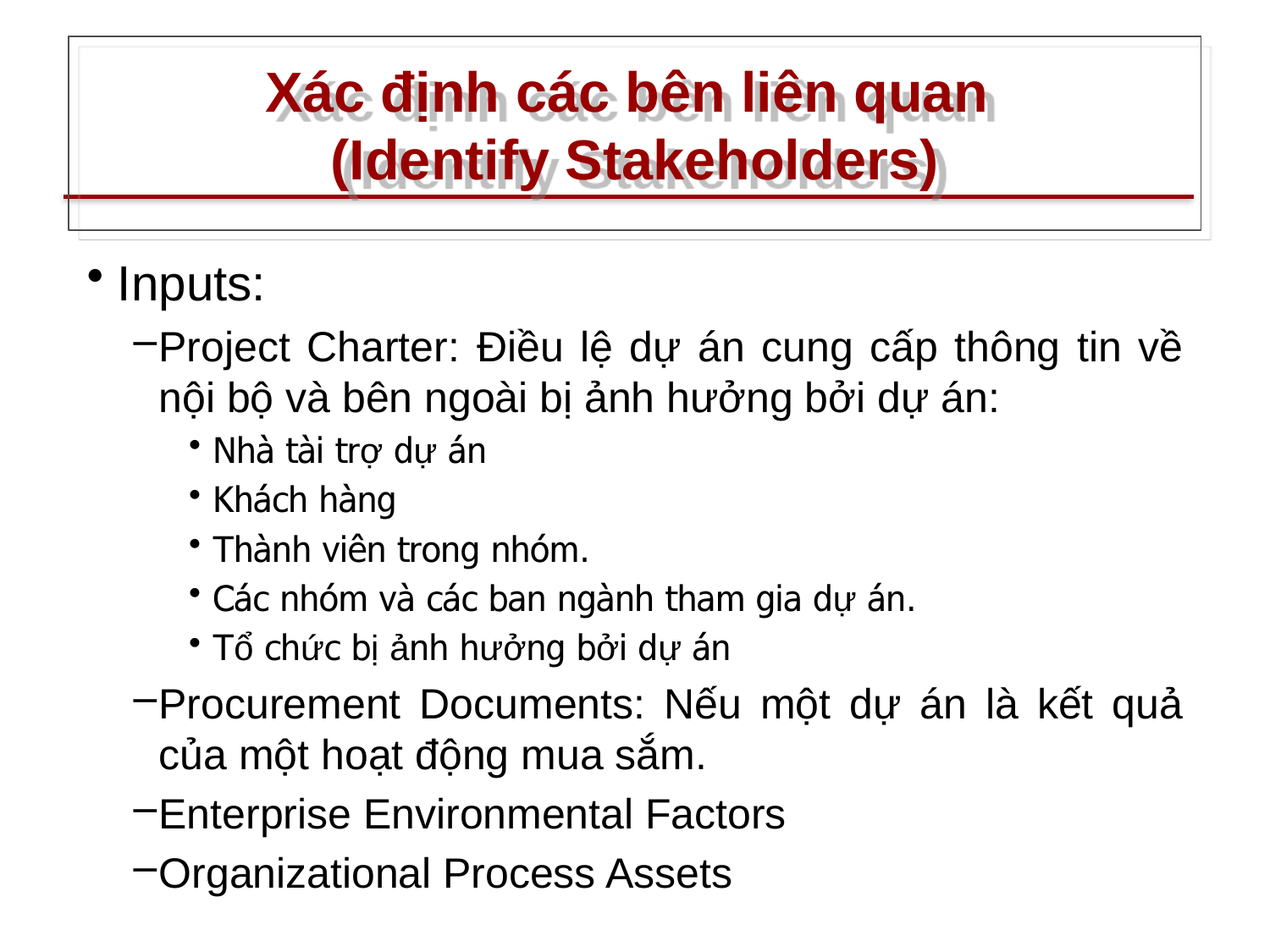

# Xác định các bên liên quan (Identify Stakeholders)
Inputs:
Project Charter: Điều lệ dự án cung cấp thông tin về nội bộ và bên ngoài bị ảnh hưởng bởi dự án:
Nhà tài trợ dự án
Khách hàng
Thành viên trong nhóm.
Các nhóm và các ban ngành tham gia dự án.
Tổ chức bị ảnh hưởng bởi dự án
Procurement Documents: Nếu một dự án là kết quả của một hoạt động mua sắm.
Enterprise Environmental Factors
Organizational Process Assets